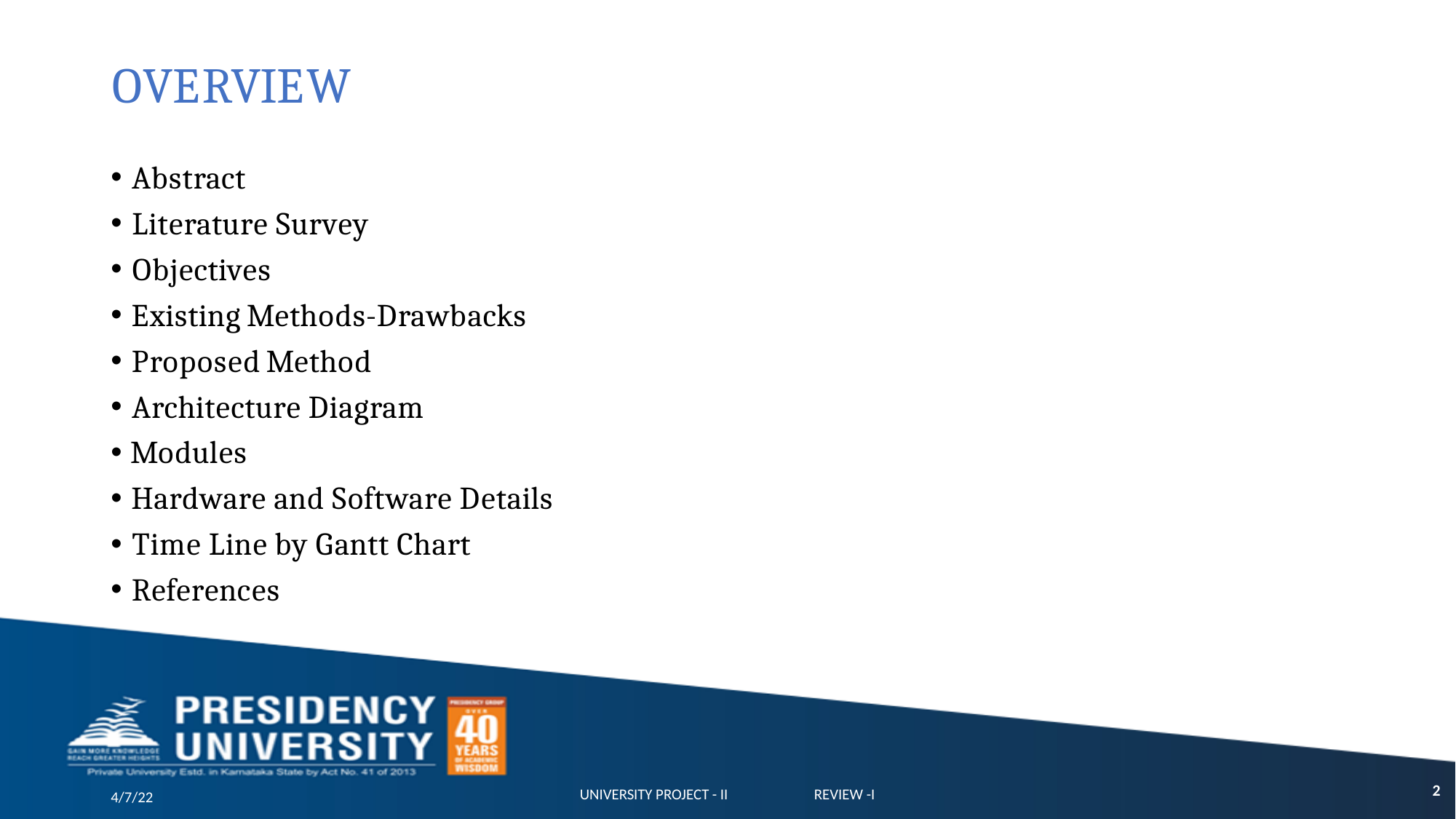

# OVERVIEW
Abstract
Literature Survey
Objectives
Existing Methods-Drawbacks
Proposed Method
Architecture Diagram
Modules
Hardware and Software Details
Time Line by Gantt Chart
References

2
UNIVERSITY PROJECT - II                         REVIEW -I
4/7/22